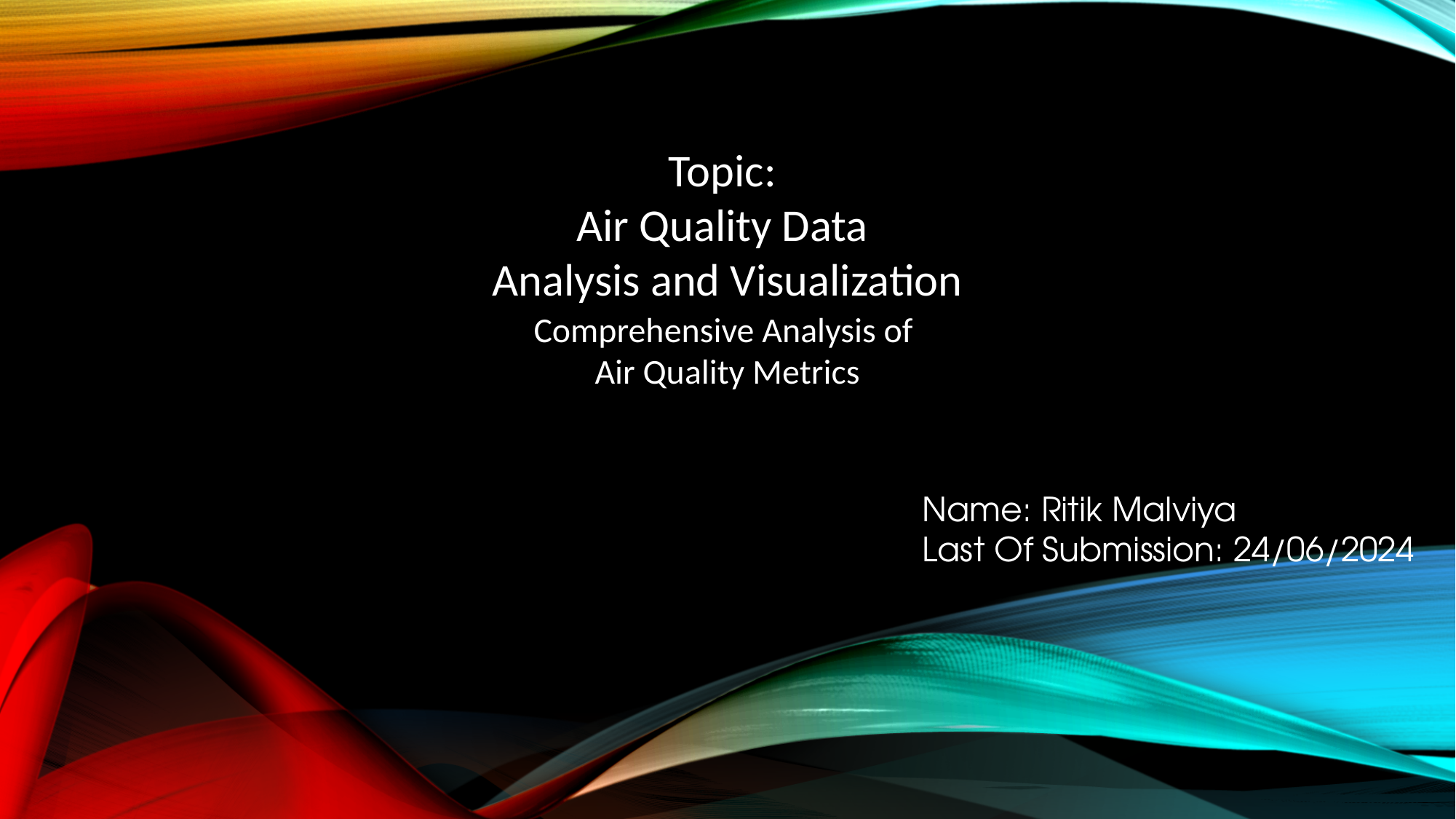

Topic:
Air Quality Data
Analysis and Visualization
Comprehensive Analysis of
Air Quality Metrics
Name: Ritik Malviya
Last Of Submission: 24/06/2024